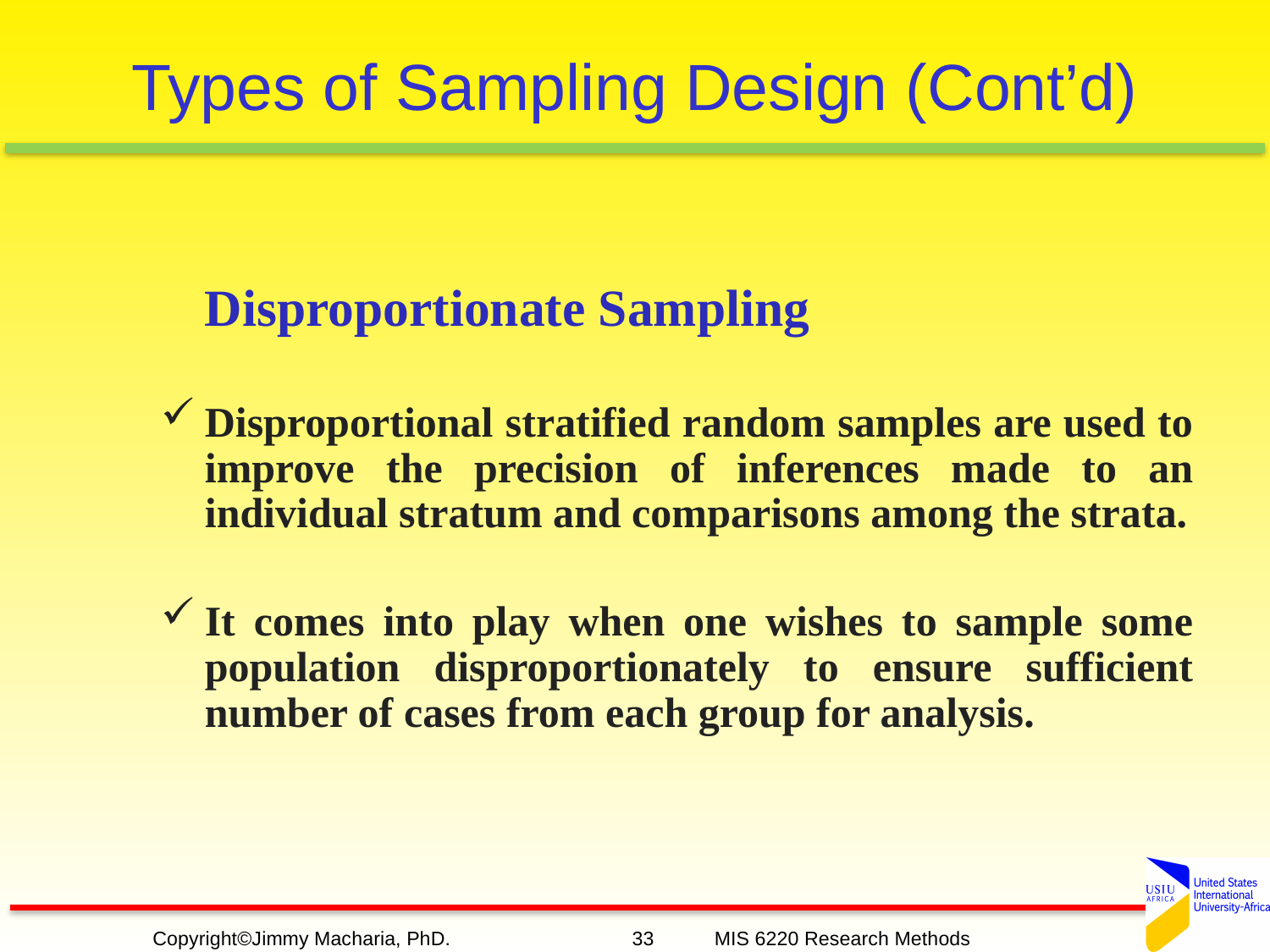

# Types of Sampling Design (Cont’d)
	Disproportionate Sampling

Disproportional stratified random samples are used to improve the precision of inferences made to an individual stratum and comparisons among the strata.

It comes into play when one wishes to sample some population disproportionately to ensure sufficient number of cases from each group for analysis.